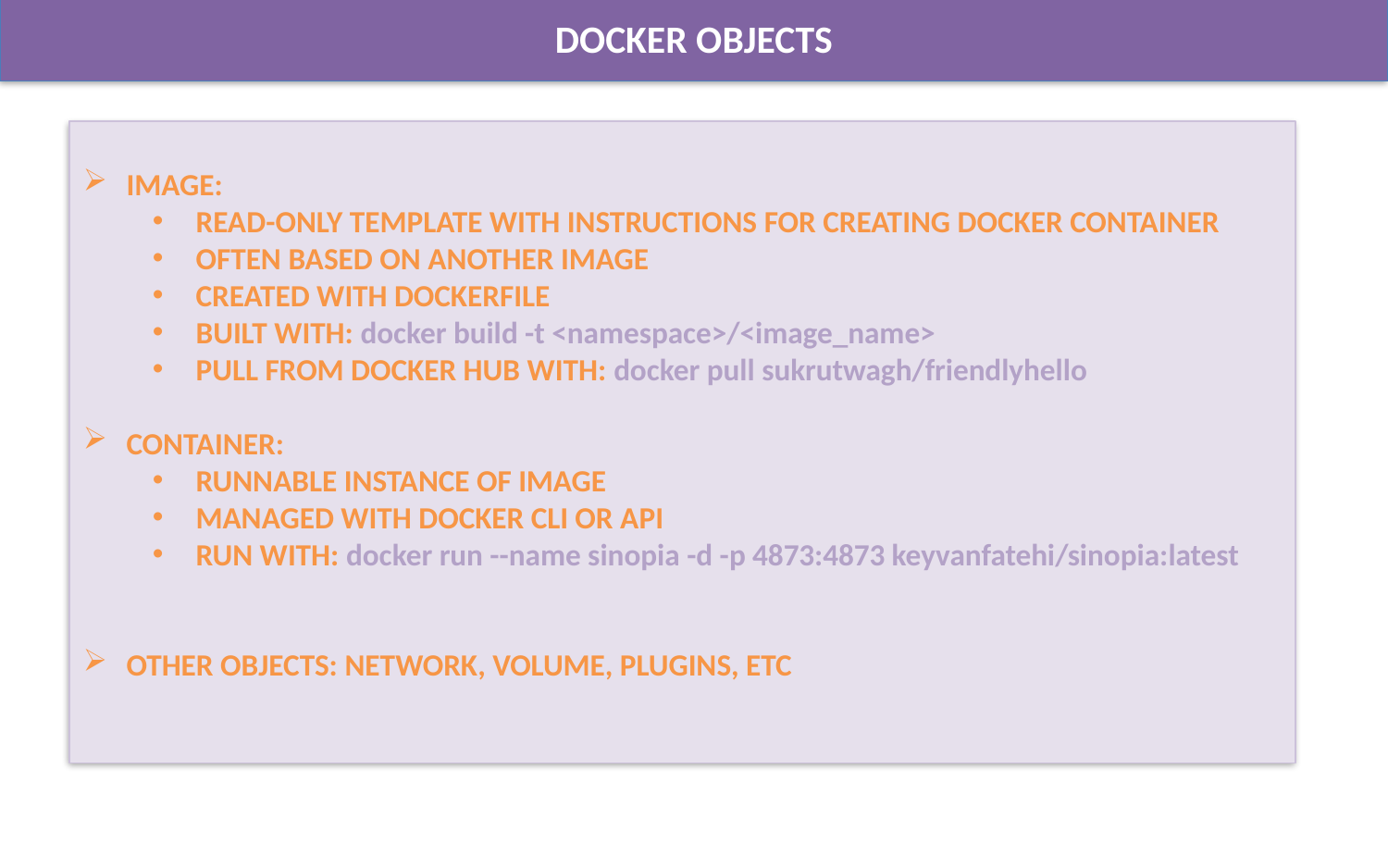

DOCKER objects

Image:
read-only template with instructions for creating docker container
Often based on another image
Created with dockerfile
Built with: docker build -t <namespace>/<image_name>
Pull from docker hub with: docker pull sukrutwagh/friendlyhello

Container:
Runnable instance of image
Managed with docker cli or api
Run with: docker run --name sinopia -d -p 4873:4873 keyvanfatehi/sinopia:latest

Other objects: Network, volume, plugins, etc